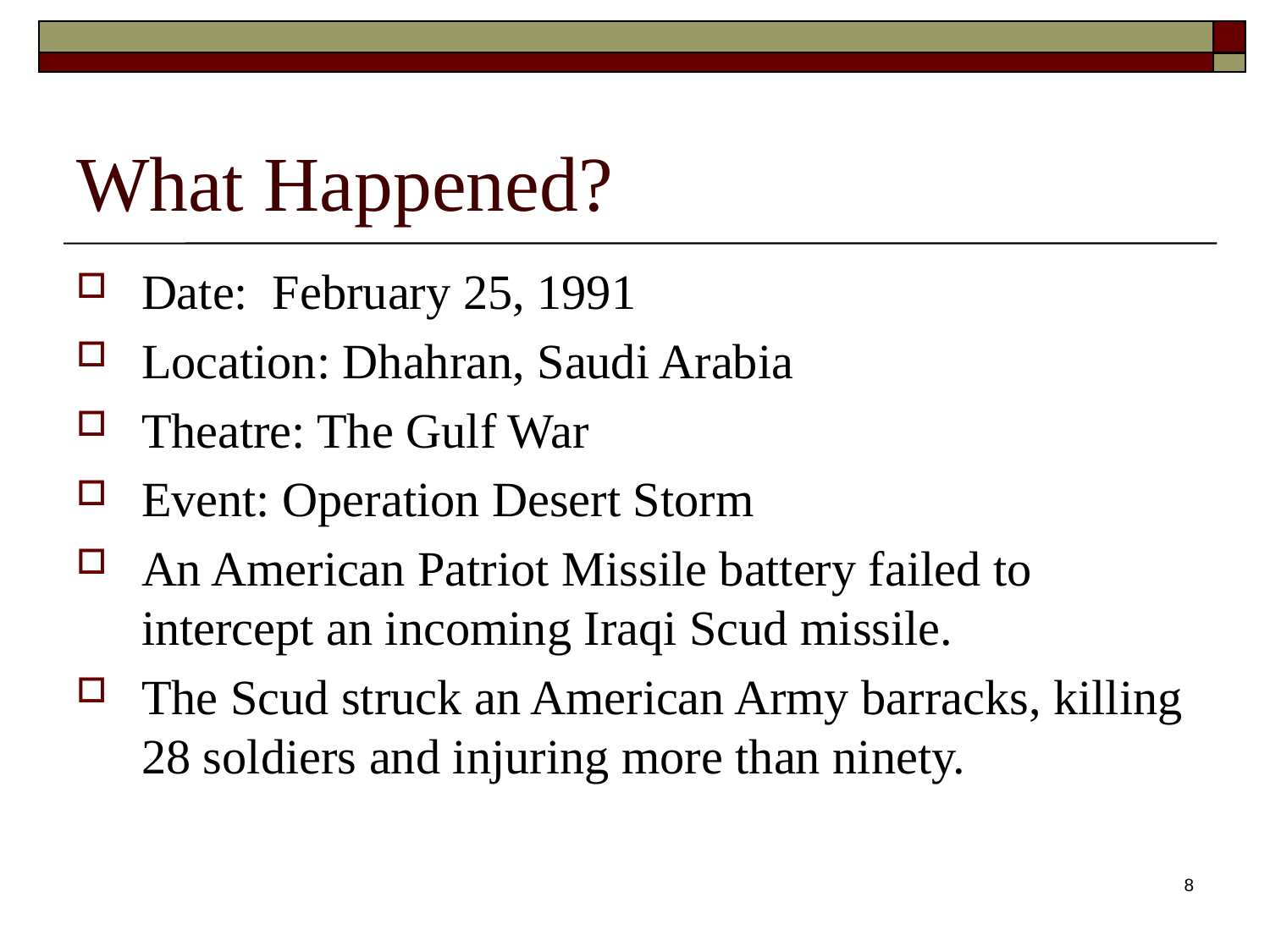

# What Happened?
Date:  February 25, 1991
Location: Dhahran, Saudi Arabia
Theatre: The Gulf War
Event: Operation Desert Storm
An American Patriot Missile battery failed to intercept an incoming Iraqi Scud missile.
The Scud struck an American Army barracks, killing 28 soldiers and injuring more than ninety.

Krishna Suman Kadiyala  EE 585 : A case study
8